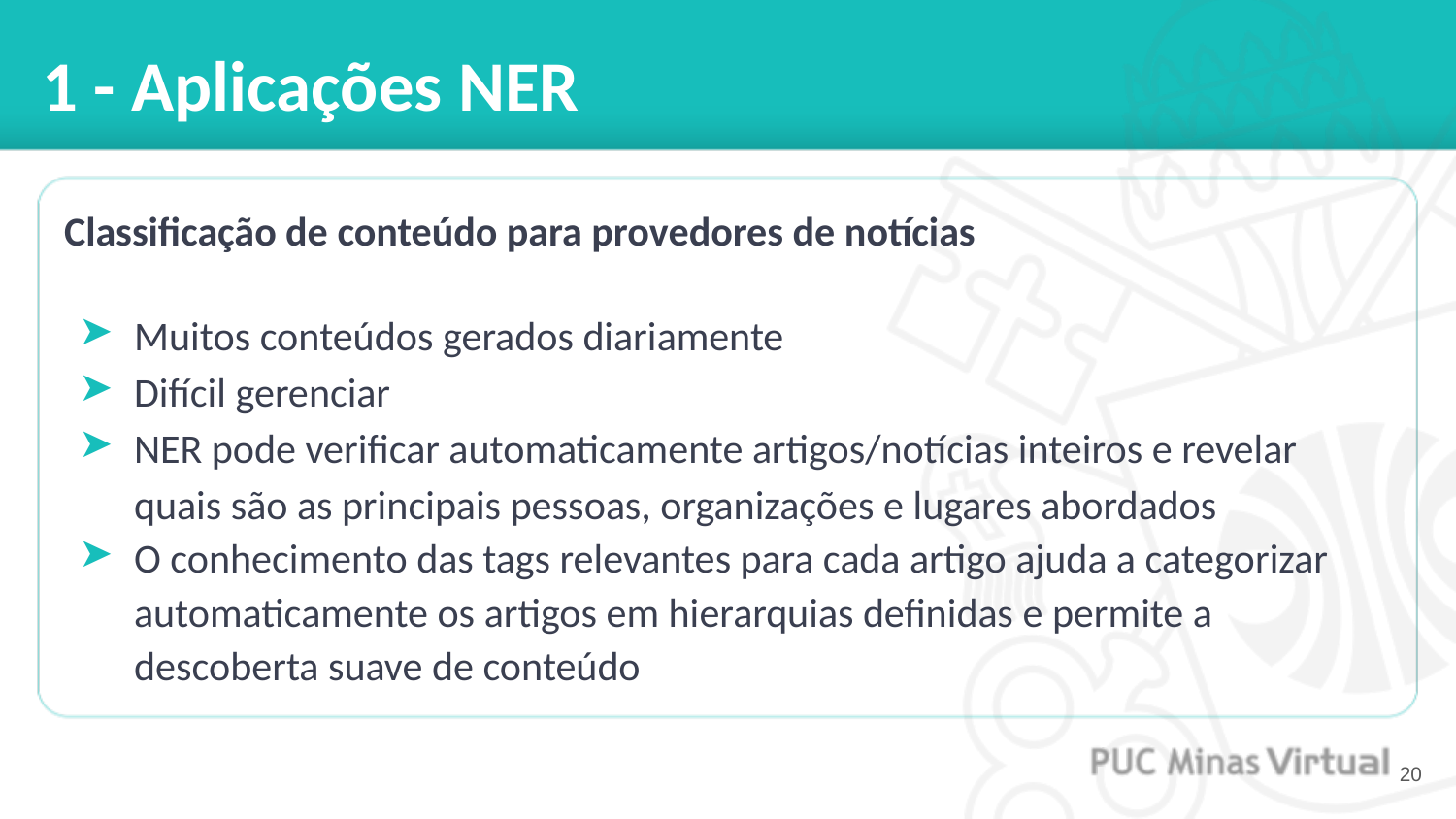

# 1 - Aplicações NER
Classificação de conteúdo para provedores de notícias

Muitos conteúdos gerados diariamente
Difícil gerenciar
NER pode verificar automaticamente artigos/notícias inteiros e revelar quais são as principais pessoas, organizações e lugares abordados
O conhecimento das tags relevantes para cada artigo ajuda a categorizar automaticamente os artigos em hierarquias definidas e permite a descoberta suave de conteúdo
20